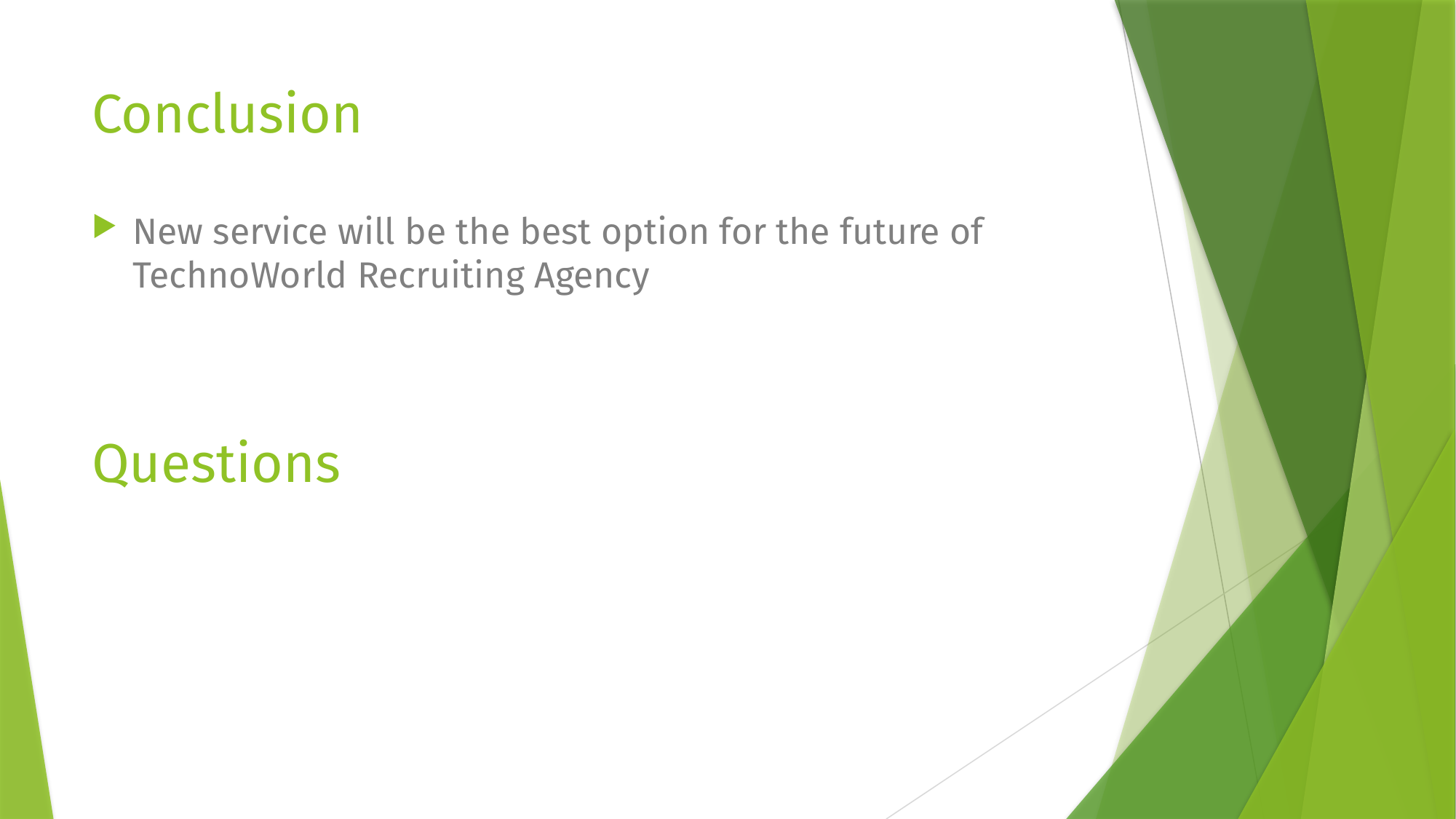

# Conclusion
New service will be the best option for the future of TechnoWorld Recruiting Agency
Questions